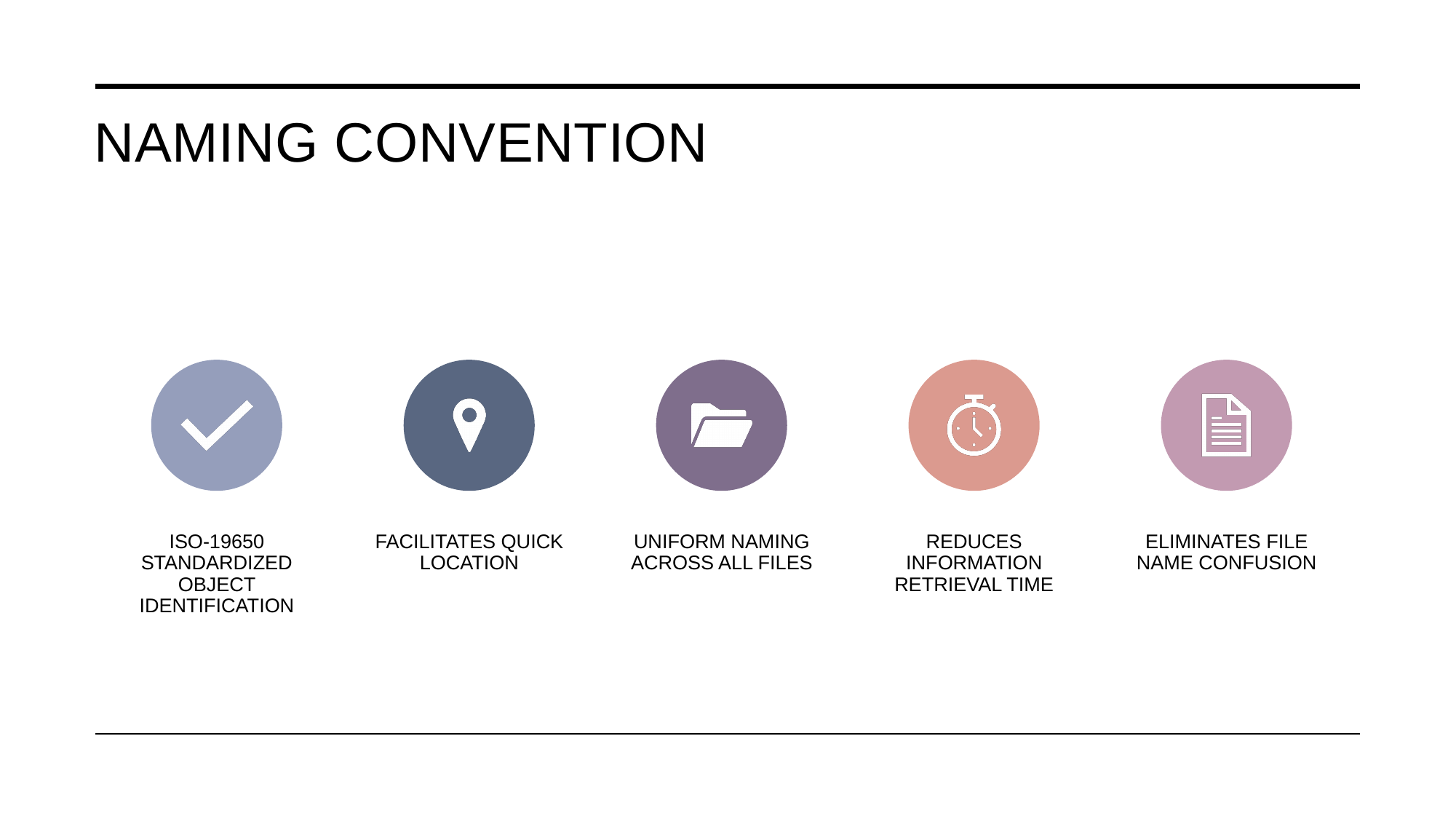

# Naming Convention
ISO-19650 Standardized object identification
Facilitates quick location
Uniform naming across all files
Reduces information retrieval time
Eliminates file name confusion